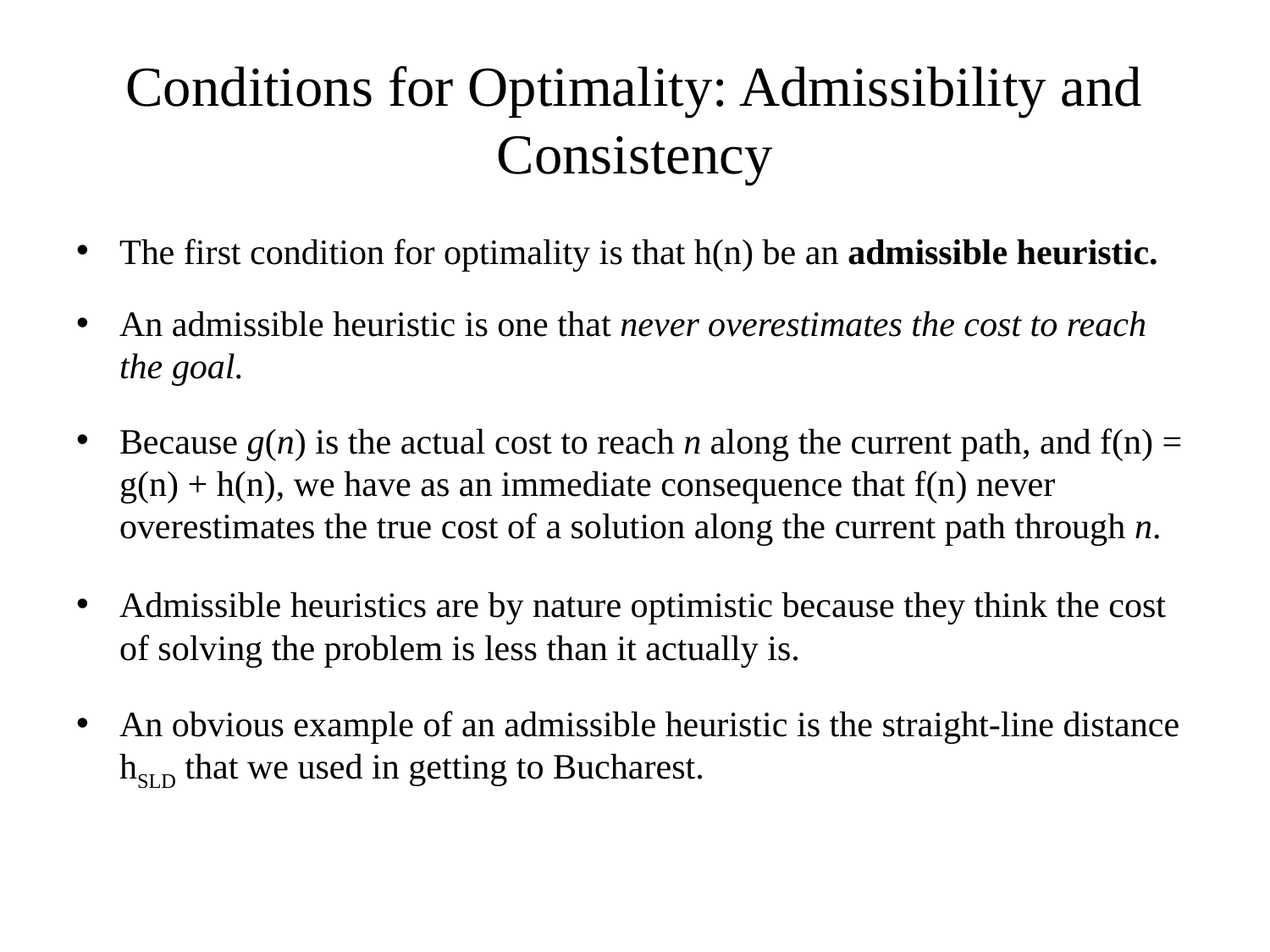

# Conditions for Optimality: Admissibility and Consistency
The first condition for optimality is that h(n) be an admissible heuristic.

An admissible heuristic is one that never overestimates the cost to reach the goal.

Because g(n) is the actual cost to reach n along the current path, and f(n) = g(n) + h(n), we have as an immediate consequence that f(n) never overestimates the true cost of a solution along the current path through n.

Admissible heuristics are by nature optimistic because they think the cost of solving the problem is less than it actually is.

An obvious example of an admissible heuristic is the straight-line distance hSLD that we used in getting to Bucharest.